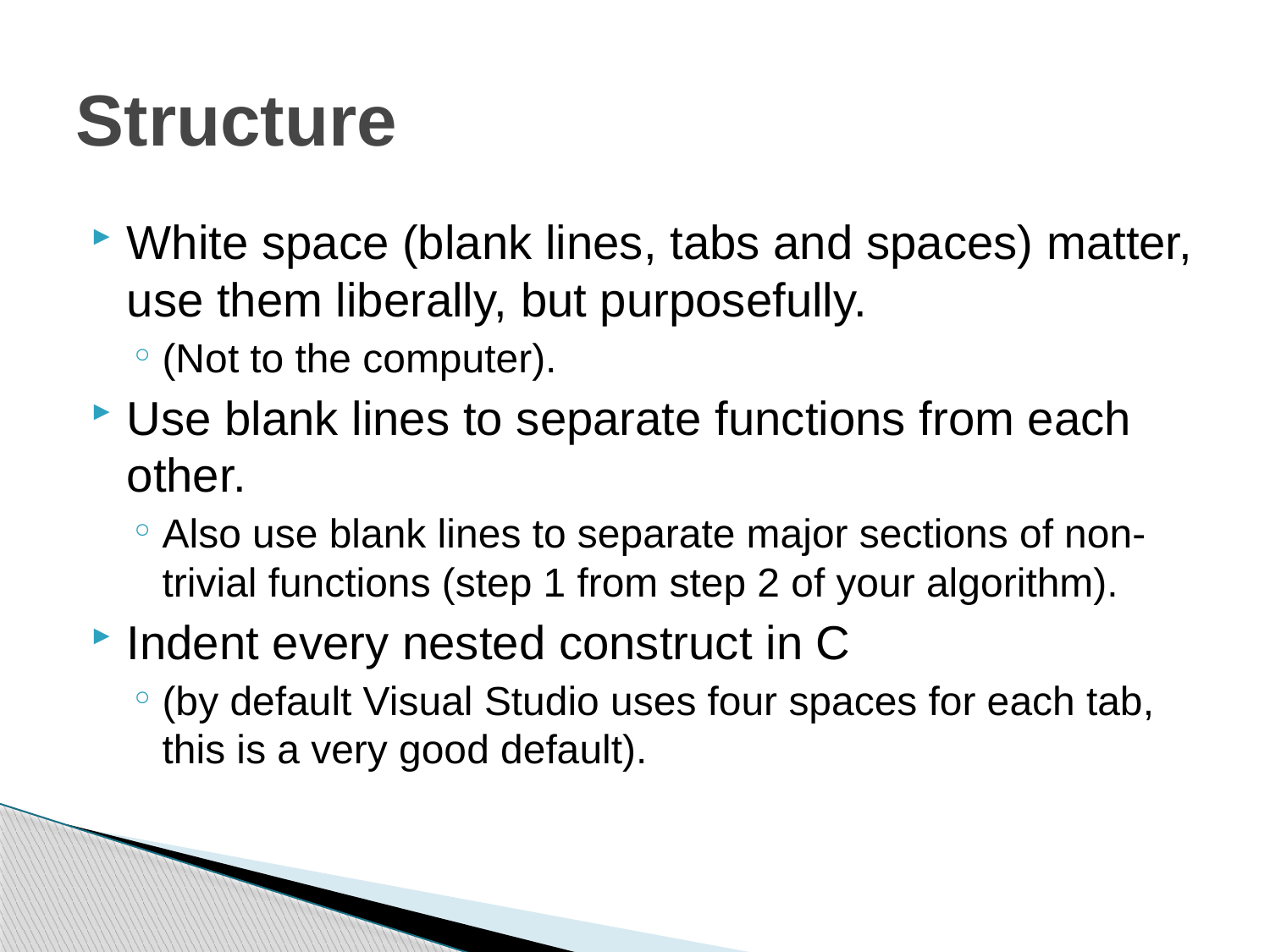

# Structure
White space (blank lines, tabs and spaces) matter, use them liberally, but purposefully.
(Not to the computer).
Use blank lines to separate functions from each other.
Also use blank lines to separate major sections of non-trivial functions (step 1 from step 2 of your algorithm).
Indent every nested construct in C
(by default Visual Studio uses four spaces for each tab, this is a very good default).